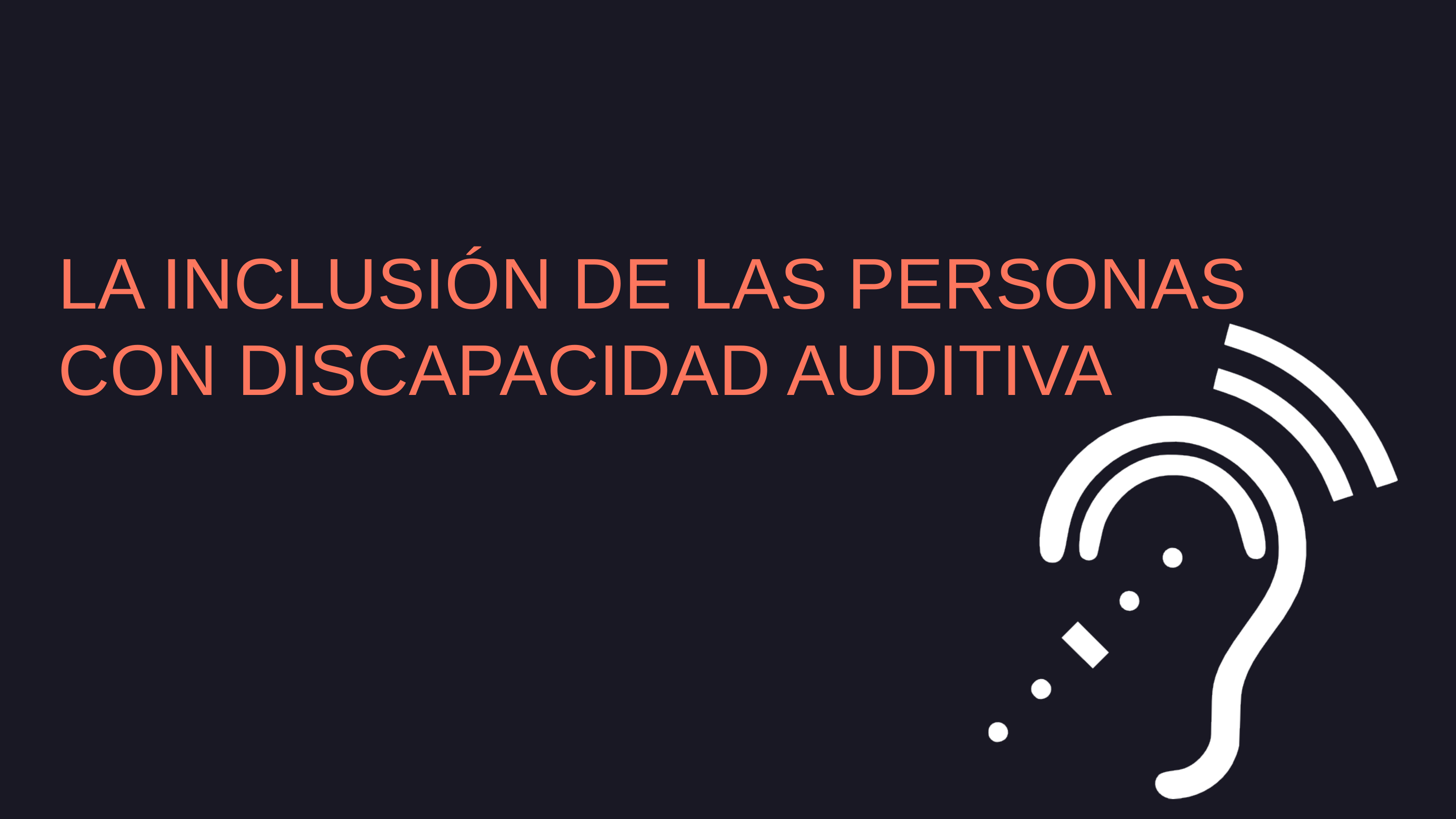

LA INCLUSIÓN DE LAS PERSONAS CON DISCAPACIDAD AUDITIVA